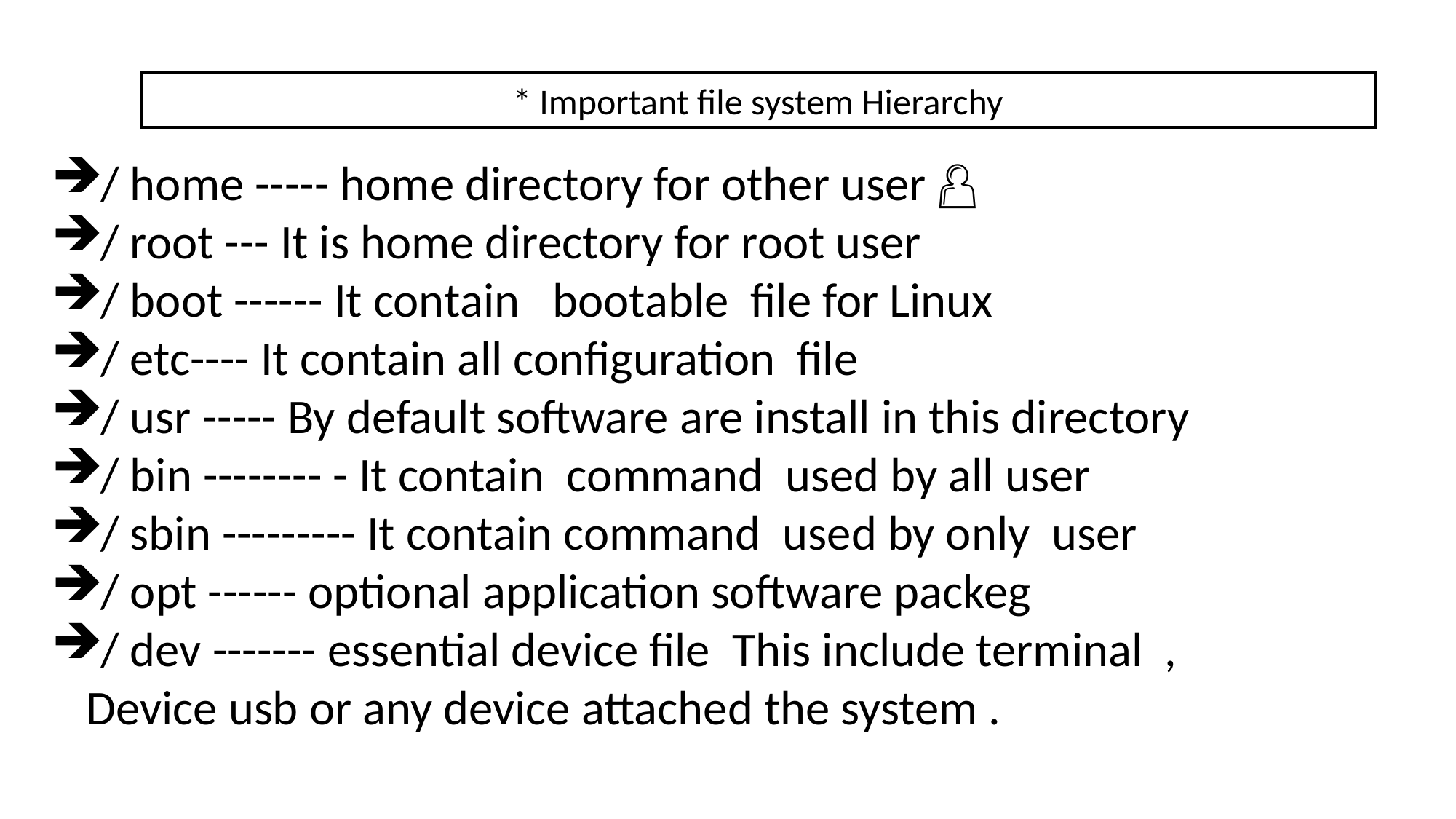

* Important file system Hierarchy
/ home ----- home directory for other user 👤
/ root --- It is home directory for root user
/ boot ------ It contain   bootable  file for Linux
/ etc---- It contain all configuration  file
/ usr ----- By default software are install in this directory
/ bin -------- - It contain  command  used by all user
/ sbin --------- It contain command  used by only  user
/ opt ------ optional application software packeg
/ dev ------- essential device file  This include terminal  ,  	Device usb or any device attached the system .